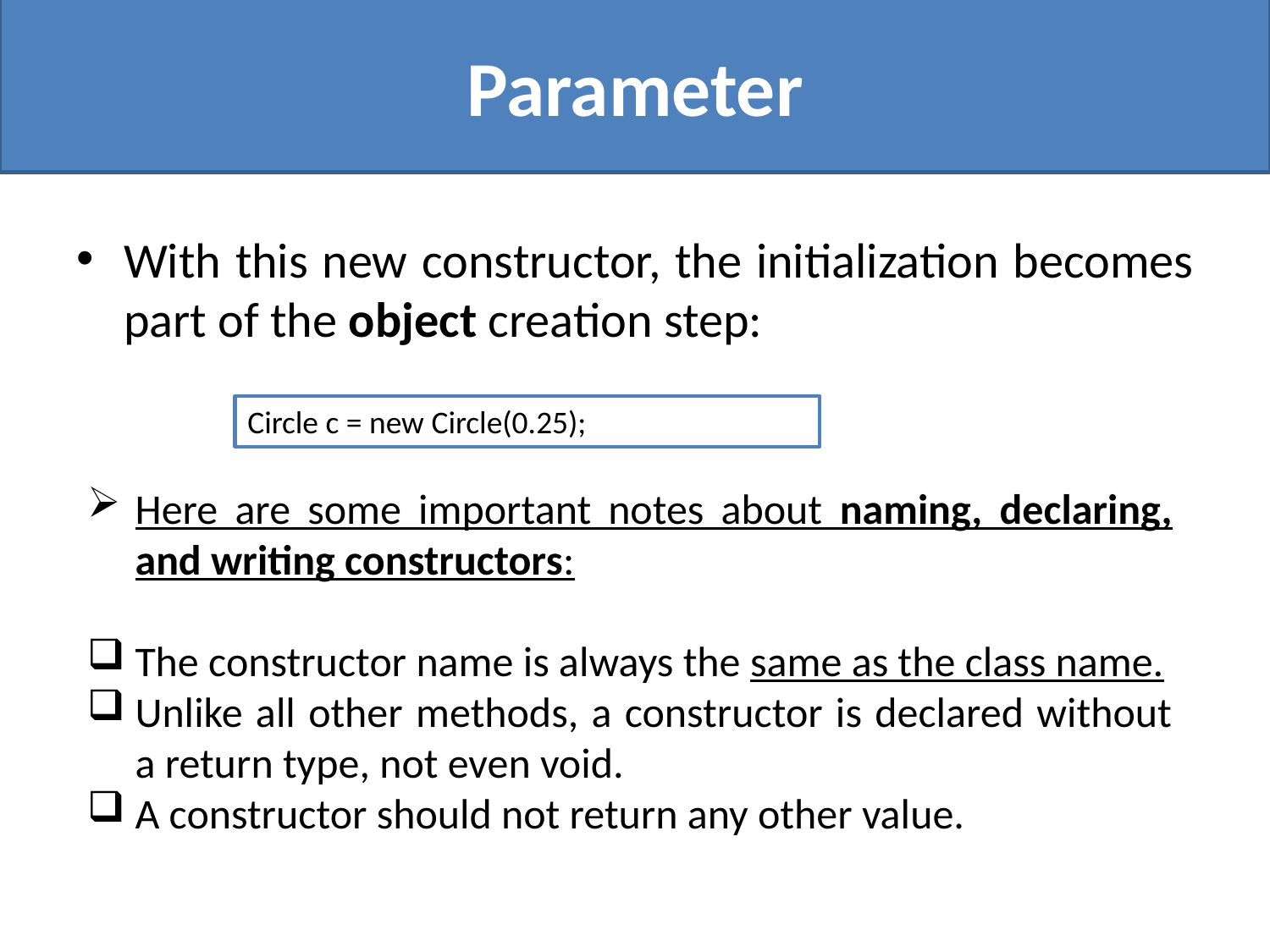

# Parameter
With this new constructor, the initialization becomes part of the object creation step:
Circle c = new Circle(0.25);
Here are some important notes about naming, declaring, and writing constructors:

The constructor name is always the same as the class name.
Unlike all other methods, a constructor is declared without a return type, not even void.
A constructor should not return any other value.